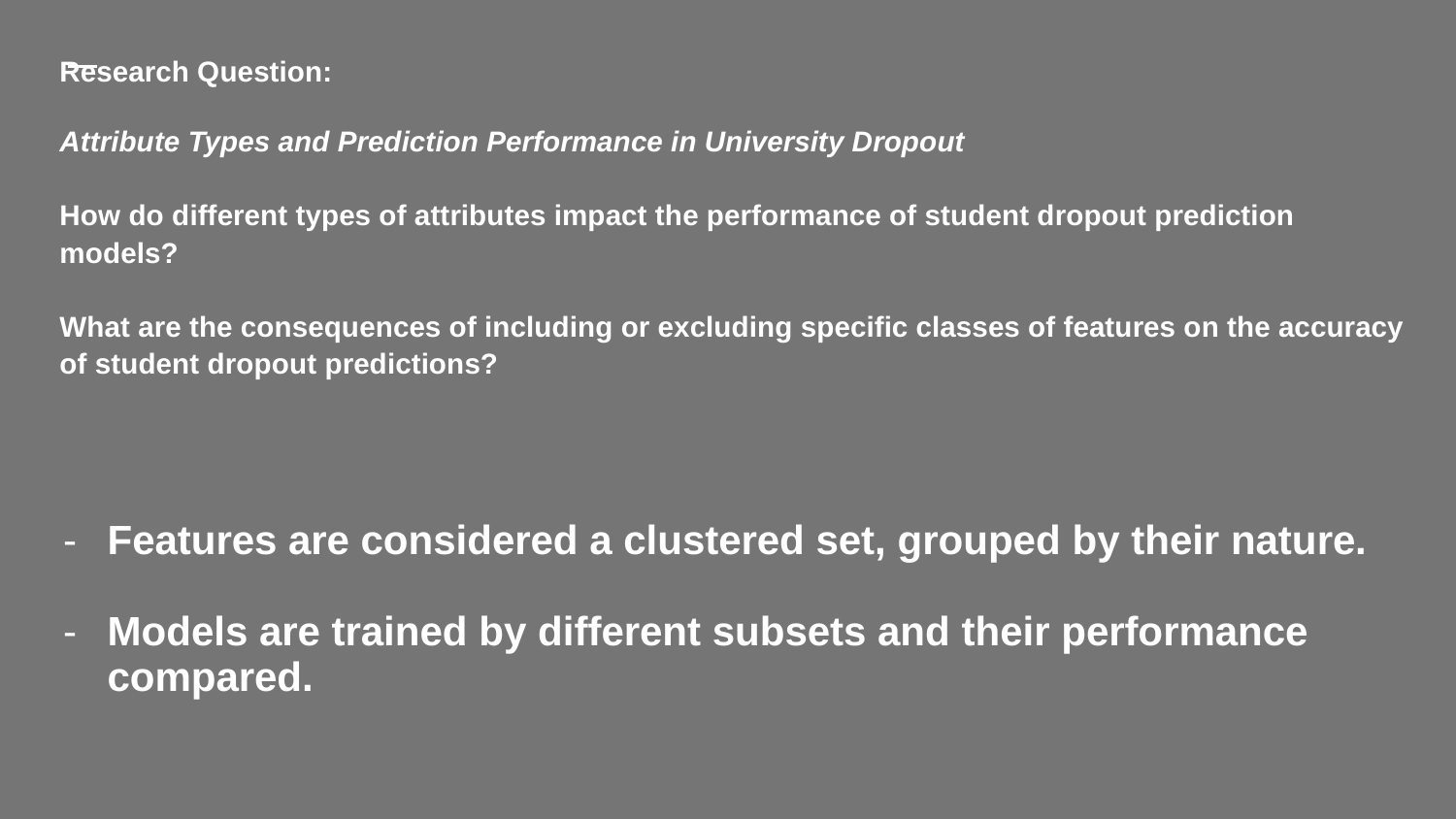

# Research Question:

Attribute Types and Prediction Performance in University Dropout

How do different types of attributes impact the performance of student dropout prediction models?

What are the consequences of including or excluding specific classes of features on the accuracy of student dropout predictions?

Features are considered a clustered set, grouped by their nature.

Models are trained by different subsets and their performance compared.